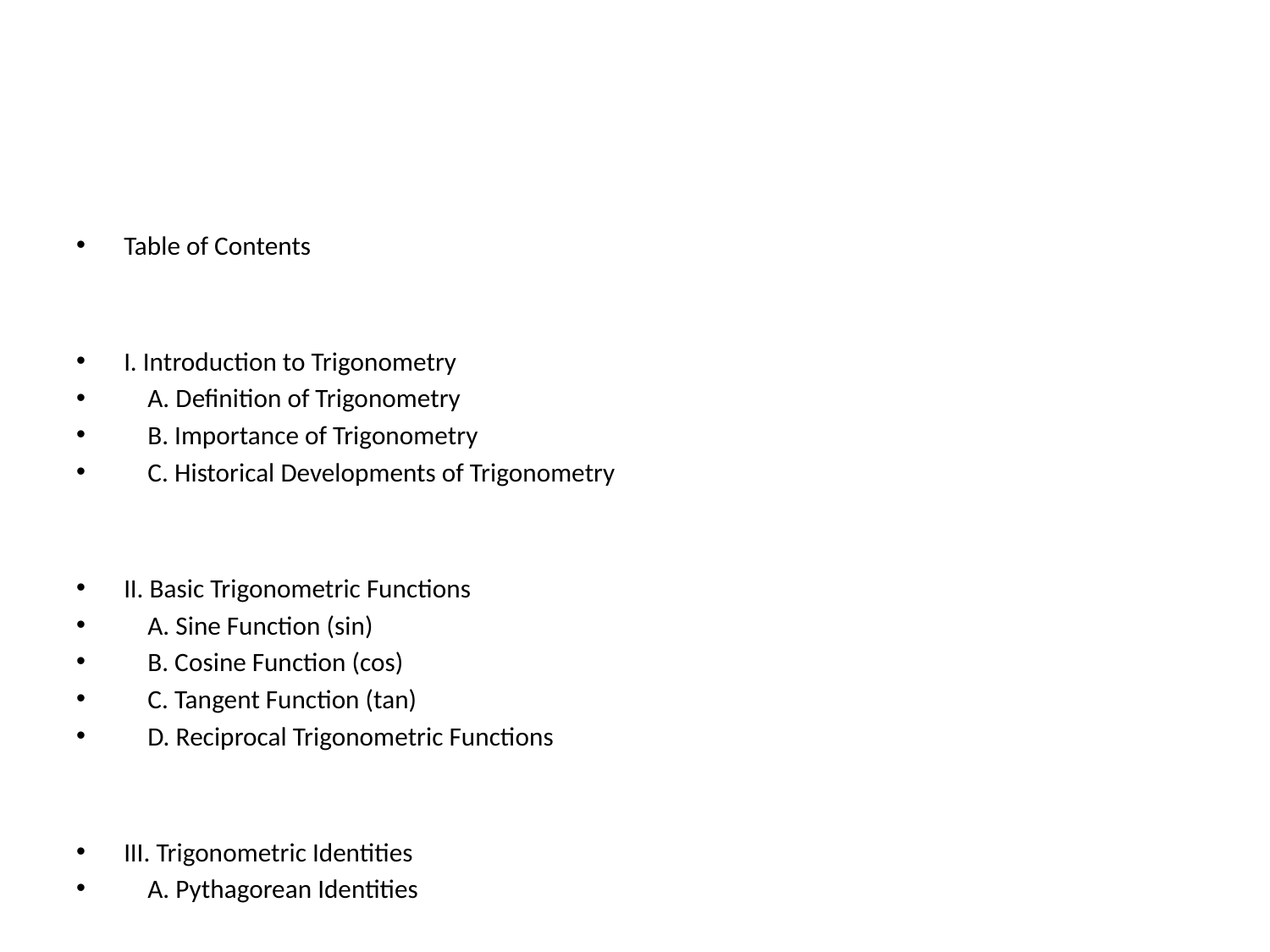

#
Table of Contents

I. Introduction to Trigonometry
    A. Definition of Trigonometry
    B. Importance of Trigonometry
    C. Historical Developments of Trigonometry

II. Basic Trigonometric Functions
    A. Sine Function (sin)
    B. Cosine Function (cos)
    C. Tangent Function (tan)
    D. Reciprocal Trigonometric Functions

III. Trigonometric Identities
    A. Pythagorean Identities